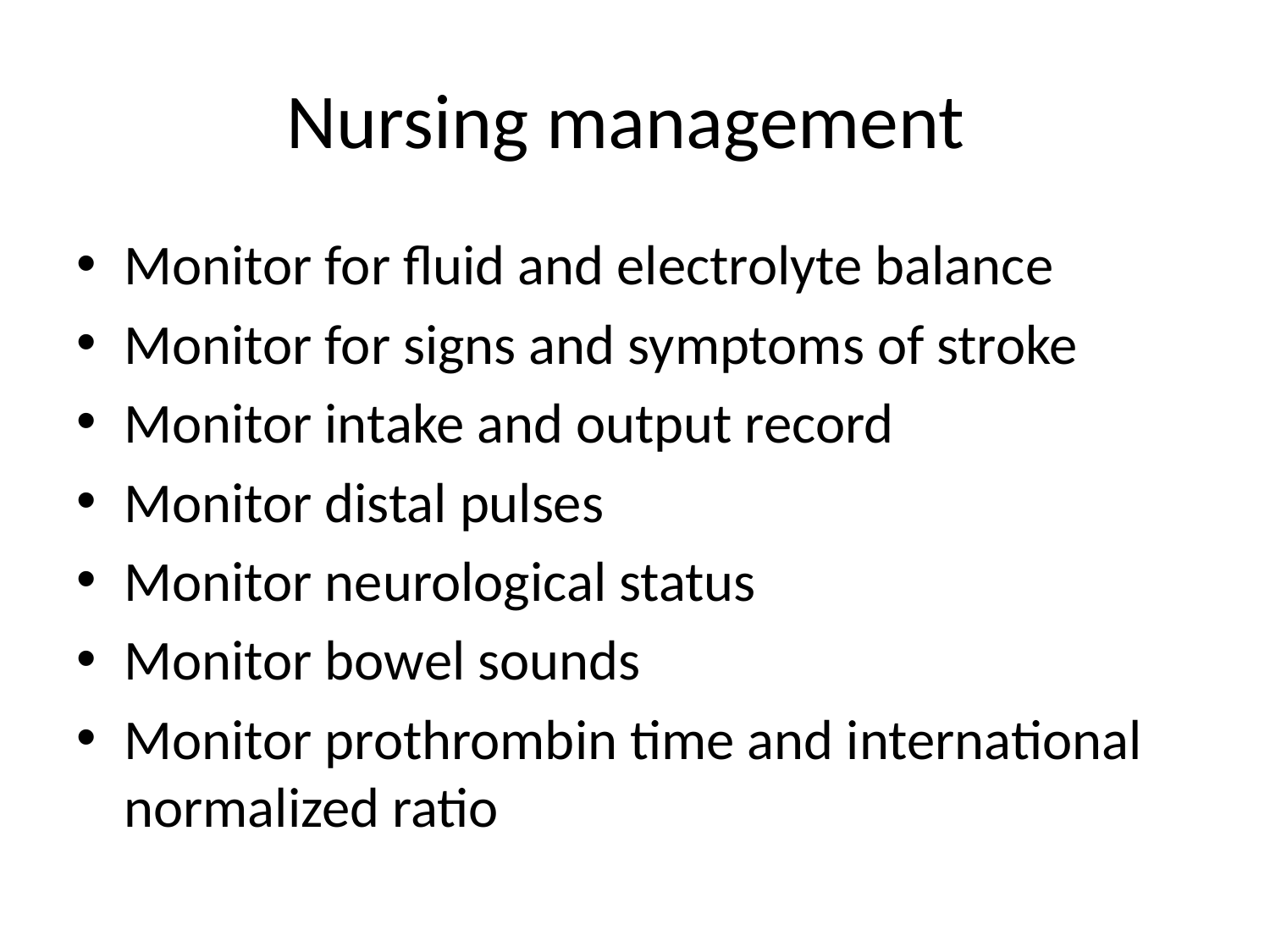

# Nursing management
Monitor for fluid and electrolyte balance
Monitor for signs and symptoms of stroke
Monitor intake and output record
Monitor distal pulses
Monitor neurological status
Monitor bowel sounds
Monitor prothrombin time and international normalized ratio